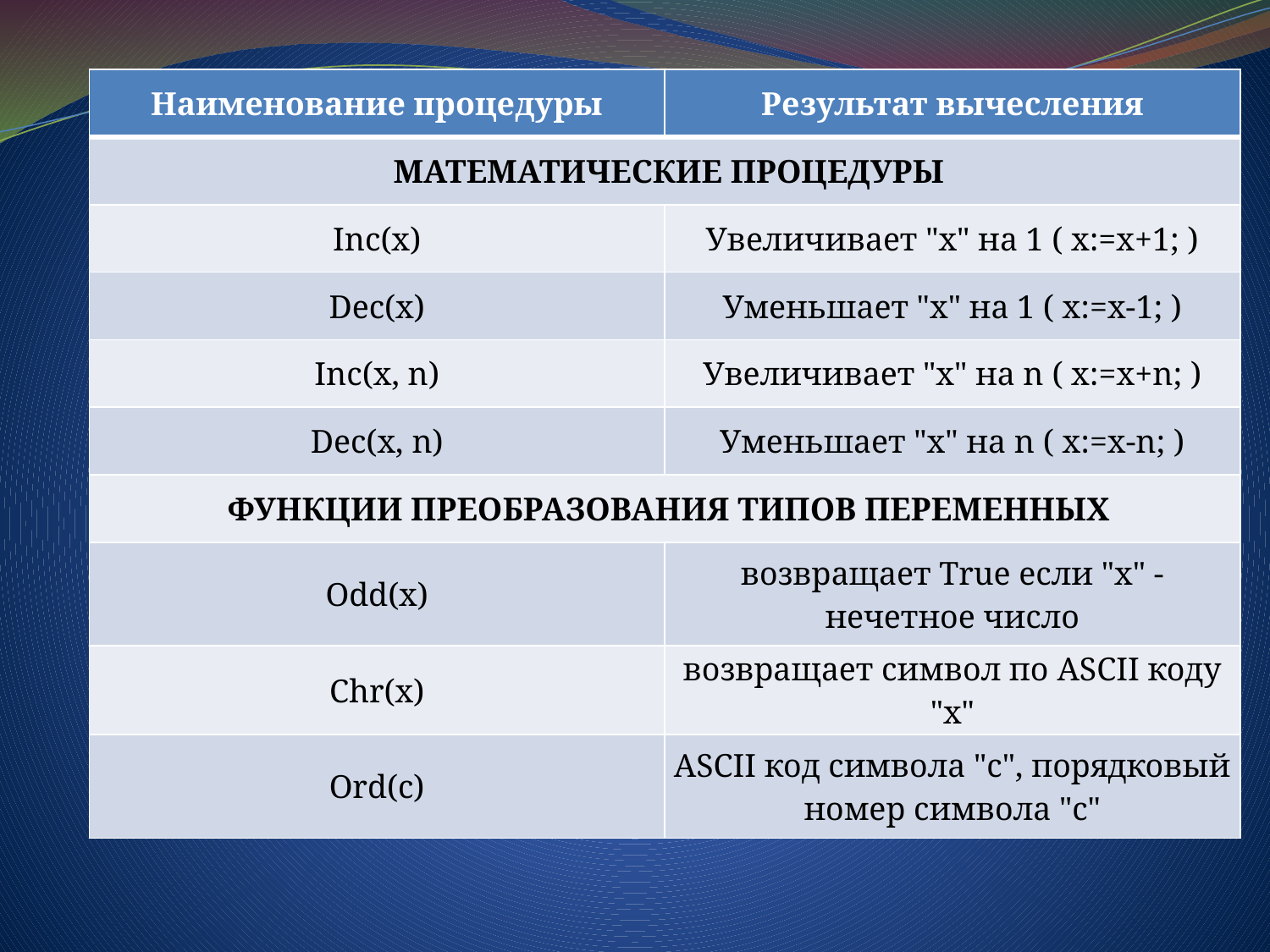

| Наименование процедуры | Результат вычесления |
| --- | --- |
| МАТЕМАТИЧЕСКИЕ ПРОЦЕДУРЫ |  |
| Inc(x) | Увеличивает "х" на 1 ( x:=x+1; ) |
| Dec(x) | Уменьшает "х" на 1 ( x:=x-1; ) |
| Inc(x, n) | Увеличивает "х" на n ( x:=x+n; ) |
| Dec(x, n) | Уменьшает "х" на n ( x:=x-n; ) |
| ФУНКЦИИ ПРЕОБРАЗОВАНИЯ ТИПОВ ПЕРЕМЕННЫХ |  |
| Odd(x) | возвращает True если "х" - нечетное число |
| Сhr(x) | возвращает символ по ASCII коду "х" |
| Ord(c) | ASCII код символа "с", порядковый номер символа "с" |